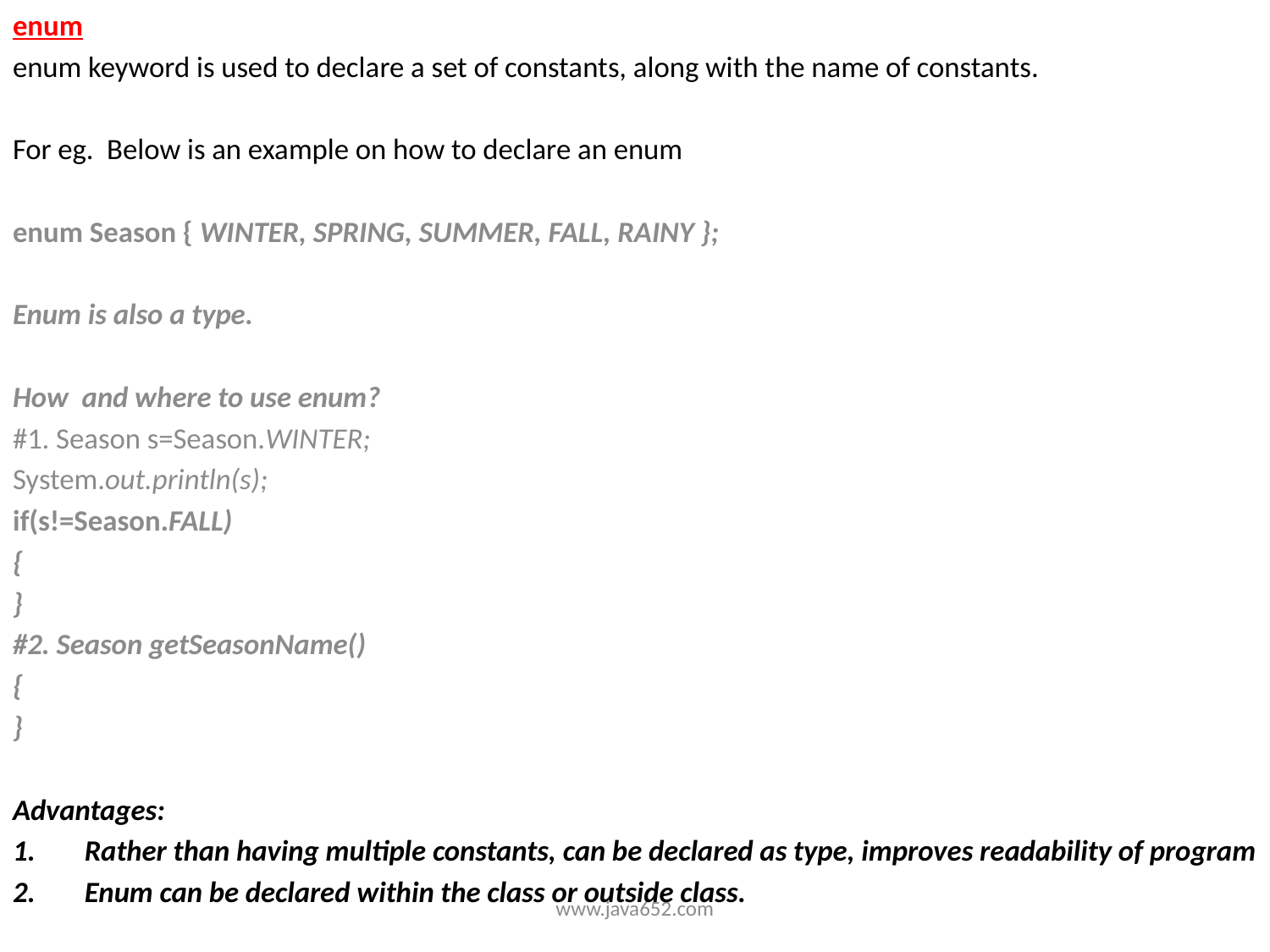

enum
enum keyword is used to declare a set of constants, along with the name of constants.

For eg.  Below is an example on how to declare an enum

enum Season { WINTER, SPRING, SUMMER, FALL, RAINY };

Enum is also a type.

How  and where to use enum?
#1. Season s=Season.WINTER;
System.out.println(s);
if(s!=Season.FALL)
{
}
#2. Season getSeasonName()
{
}

Advantages:
Rather than having multiple constants, can be declared as type, improves readability of program
Enum can be declared within the class or outside class.

www.java652.com